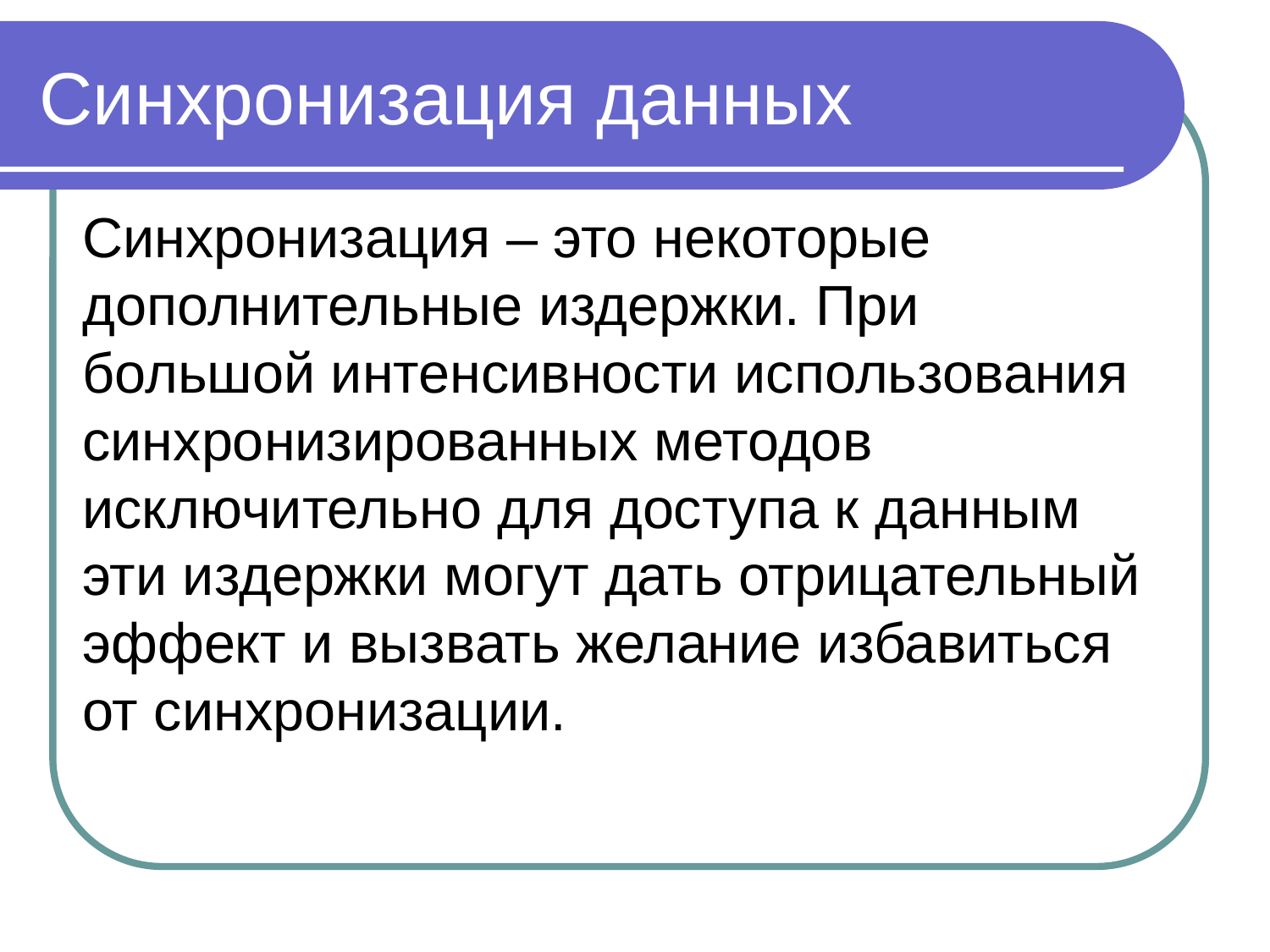

Синхронизация данных
Синхронизация – это некоторые дополнительные издержки. При большой интенсивности использования синхронизированных методов исключительно для доступа к данным эти издержки могут дать отрицательный эффект и вызвать желание избавиться от синхронизации.